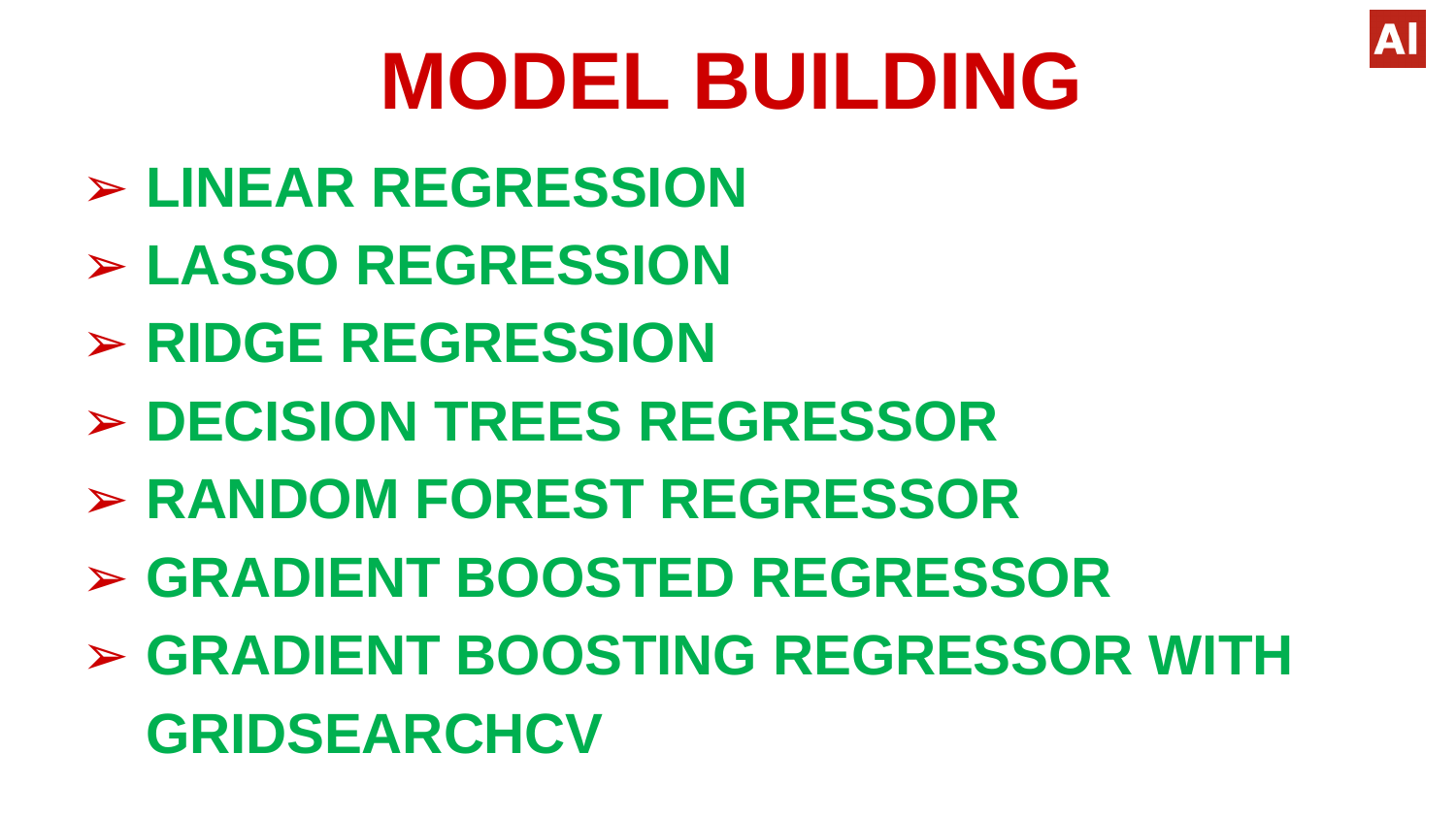

# MODEL BUILDING
➢ LINEAR REGRESSION
➢ LASSO REGRESSION
➢ RIDGE REGRESSION
➢ DECISION TREES REGRESSOR
➢ RANDOM FOREST REGRESSOR
➢ GRADIENT BOOSTED REGRESSOR
➢ GRADIENT BOOSTING REGRESSOR WITH
    GRIDSEARCHCV